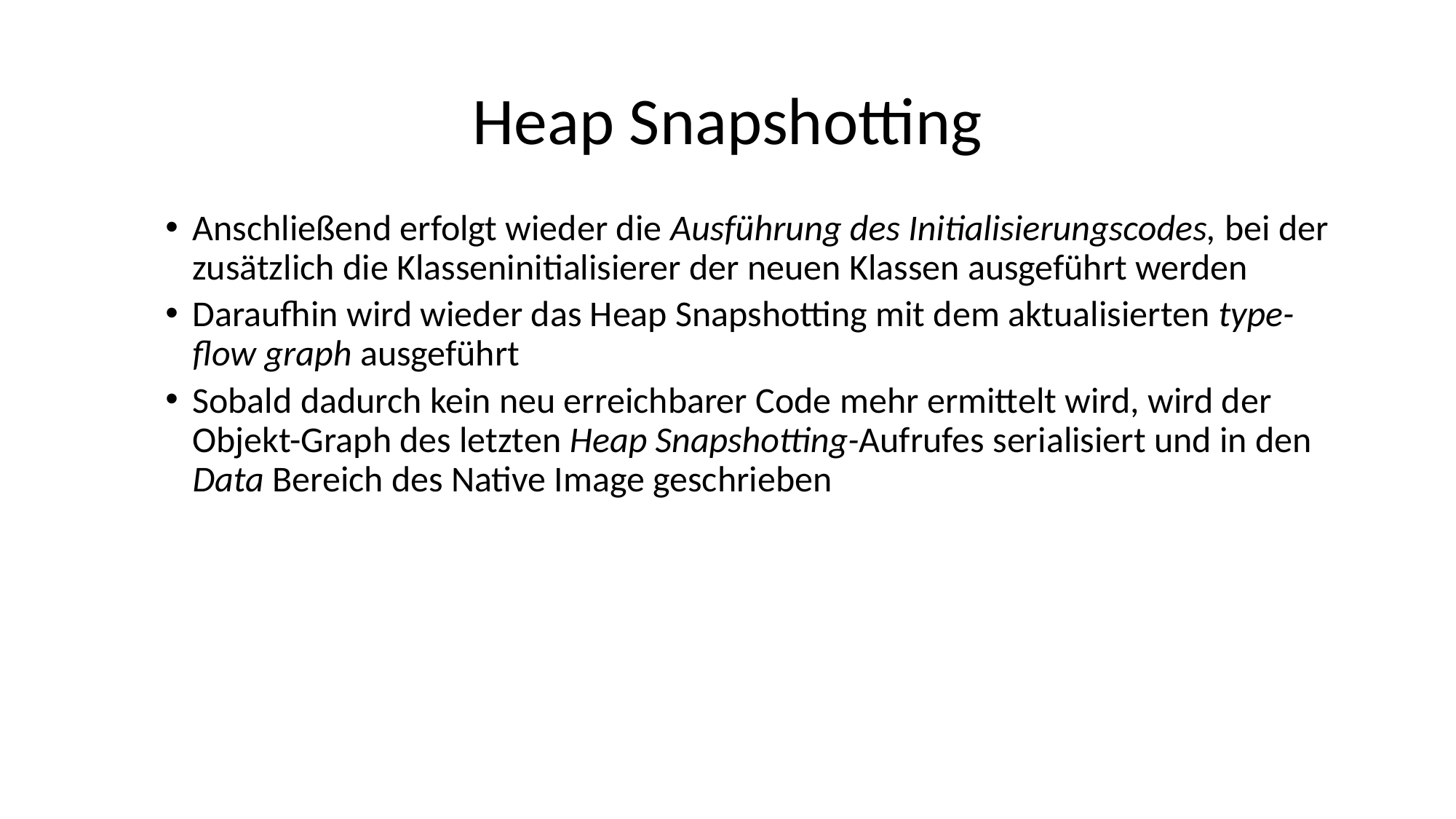

Heap Snapshotting

Anschließend erfolgt wieder die Ausführung des Initialisierungscodes, bei der zusätzlich die Klasseninitialisierer der neuen Klassen ausgeführt werden
Daraufhin wird wieder das Heap Snapshotting mit dem aktualisierten type-flow graph ausgeführt
Sobald dadurch kein neu erreichbarer Code mehr ermittelt wird, wird der Objekt-Graph des letzten Heap Snapshotting-Aufrufes serialisiert und in den Data Bereich des Native Image geschrieben